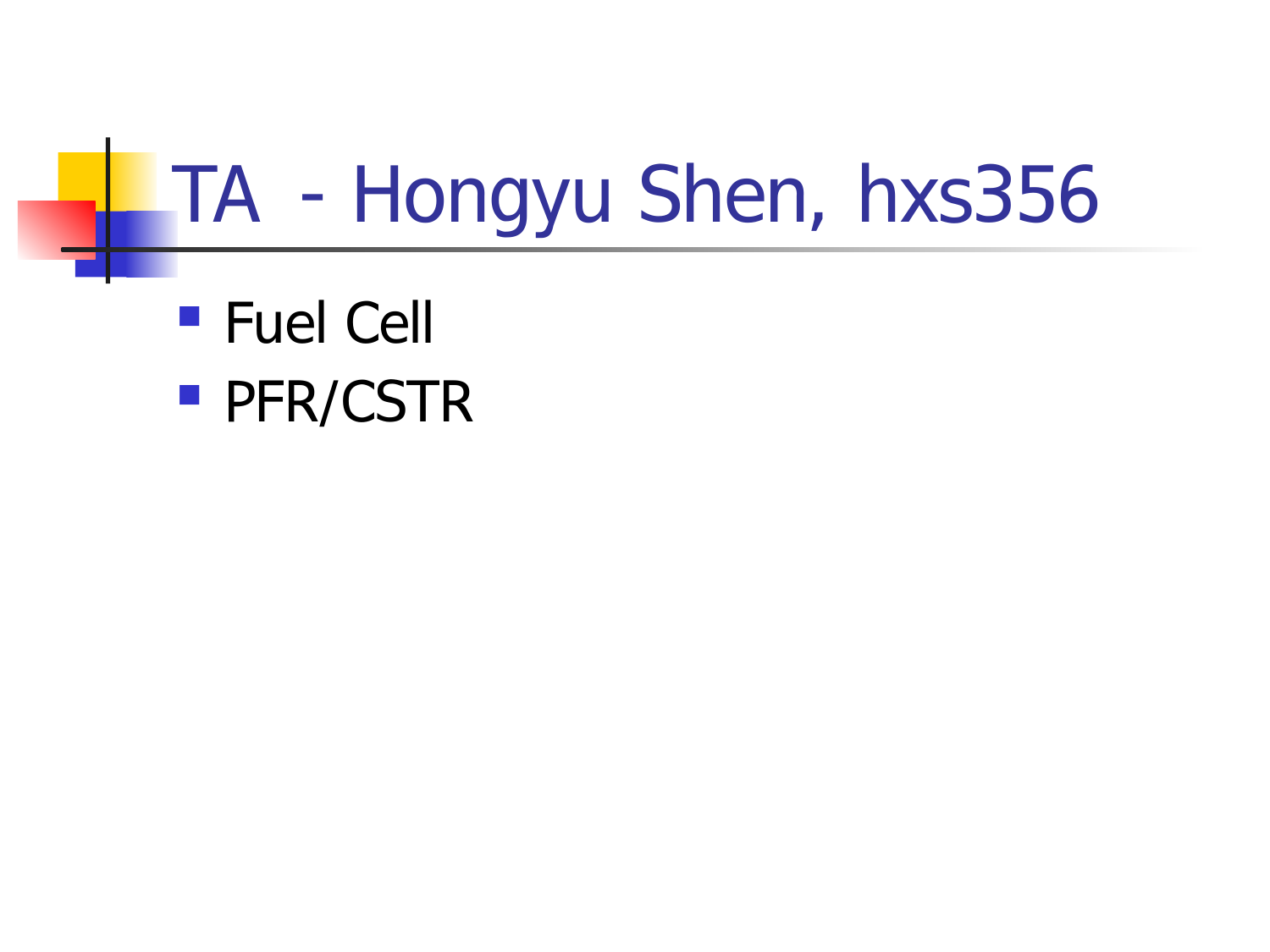

# TA	- Hongyu Shen, hxs356
Fuel Cell
PFR/CSTR